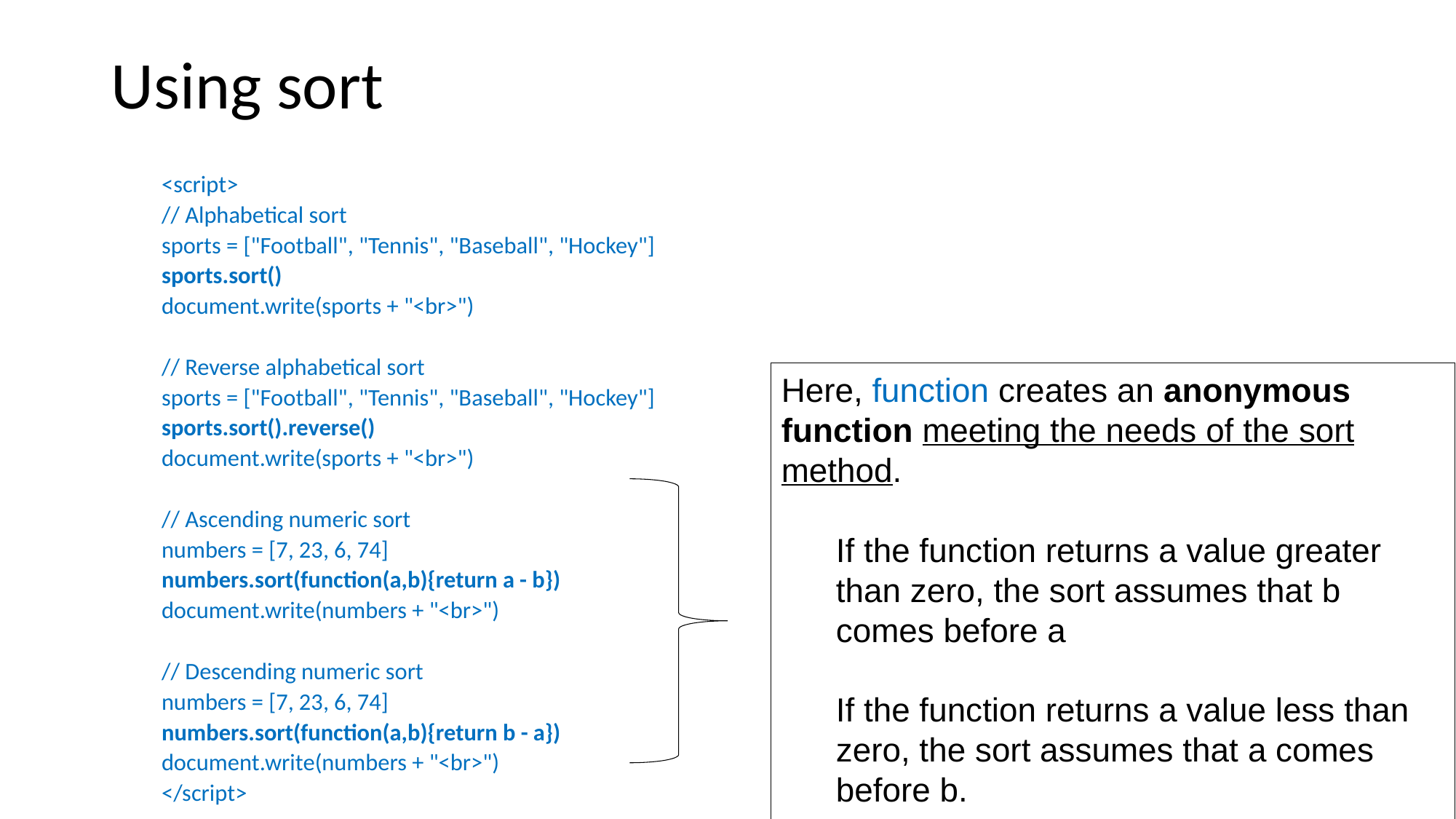

# Using sort
<script>
	// Alphabetical sort
	sports = ["Football", "Tennis", "Baseball", "Hockey"]
	sports.sort()
	document.write(sports + "<br>")

	// Reverse alphabetical sort
	sports = ["Football", "Tennis", "Baseball", "Hockey"]
	sports.sort().reverse()
	document.write(sports + "<br>")

	// Ascending numeric sort
	numbers = [7, 23, 6, 74]
	numbers.sort(function(a,b){return a - b})
	document.write(numbers + "<br>")

	// Descending numeric sort
	numbers = [7, 23, 6, 74]
	numbers.sort(function(a,b){return b - a})
	document.write(numbers + "<br>")
</script>

Here, function creates an anonymous function meeting the needs of the sort method.

If the function returns a value greater than zero, the sort assumes that b comes before a

If the function returns a value less than zero, the sort assumes that a comes before b.

The sort runs this function across all the values in the array to determine their order.